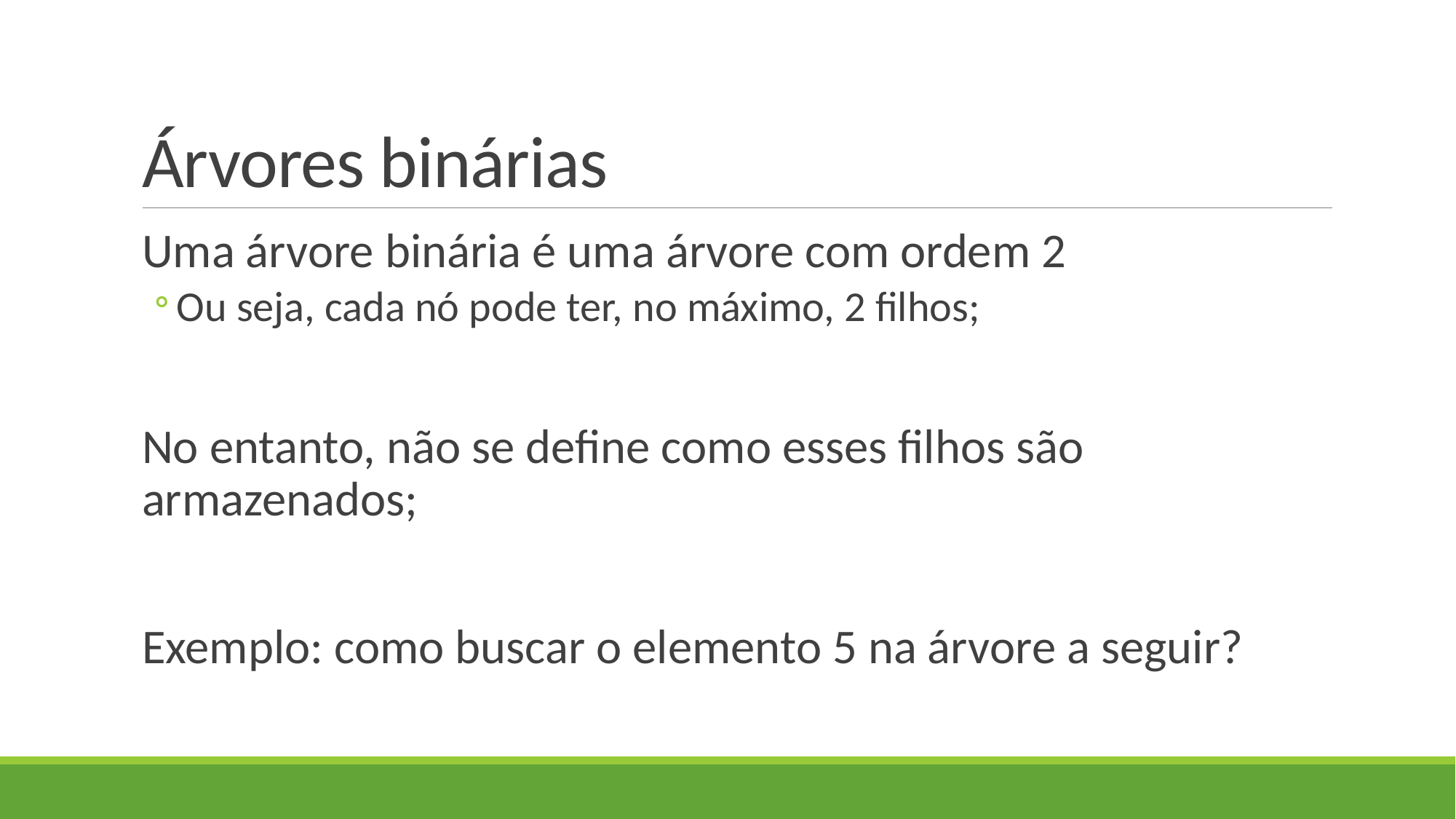

# Árvores binárias
Uma árvore binária é uma árvore com ordem 2
Ou seja, cada nó pode ter, no máximo, 2 filhos;

No entanto, não se define como esses filhos são armazenados;

Exemplo: como buscar o elemento 5 na árvore a seguir?